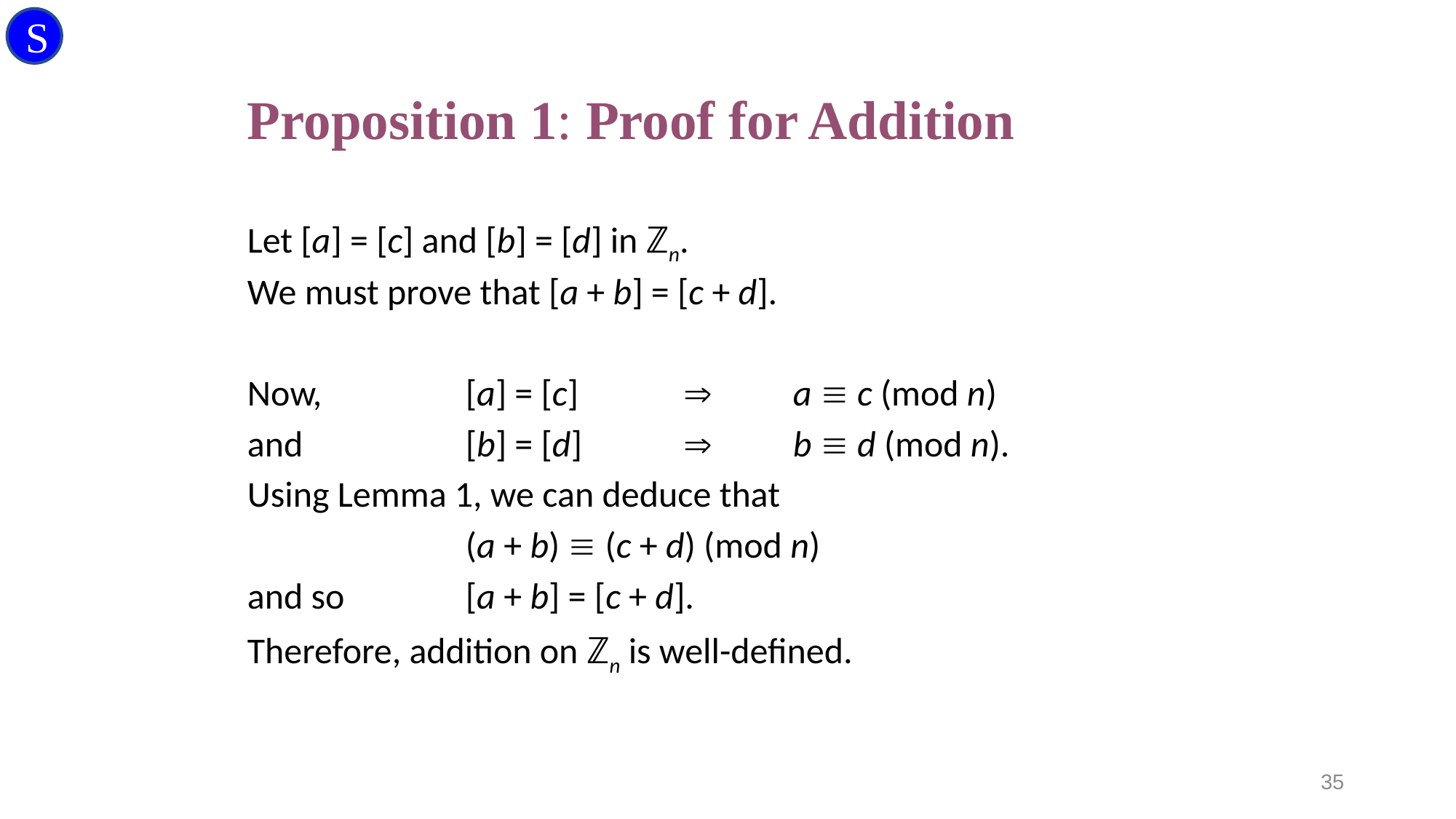

S
# Proposition 1: Proof for Addition
Let [a] = [c] and [b] = [d] in ℤn.
We must prove that [a + b] = [c + d].

Now, 		[a] = [c] 	⇒ 	a ≡ c (mod n)
and		[b] = [d] 	⇒ 	b ≡ d (mod n).
Using Lemma 1, we can deduce that
		(a + b) ≡ (c + d) (mod n)
and so		[a + b] = [c + d].
Therefore, addition on ℤn is well-defined.

35